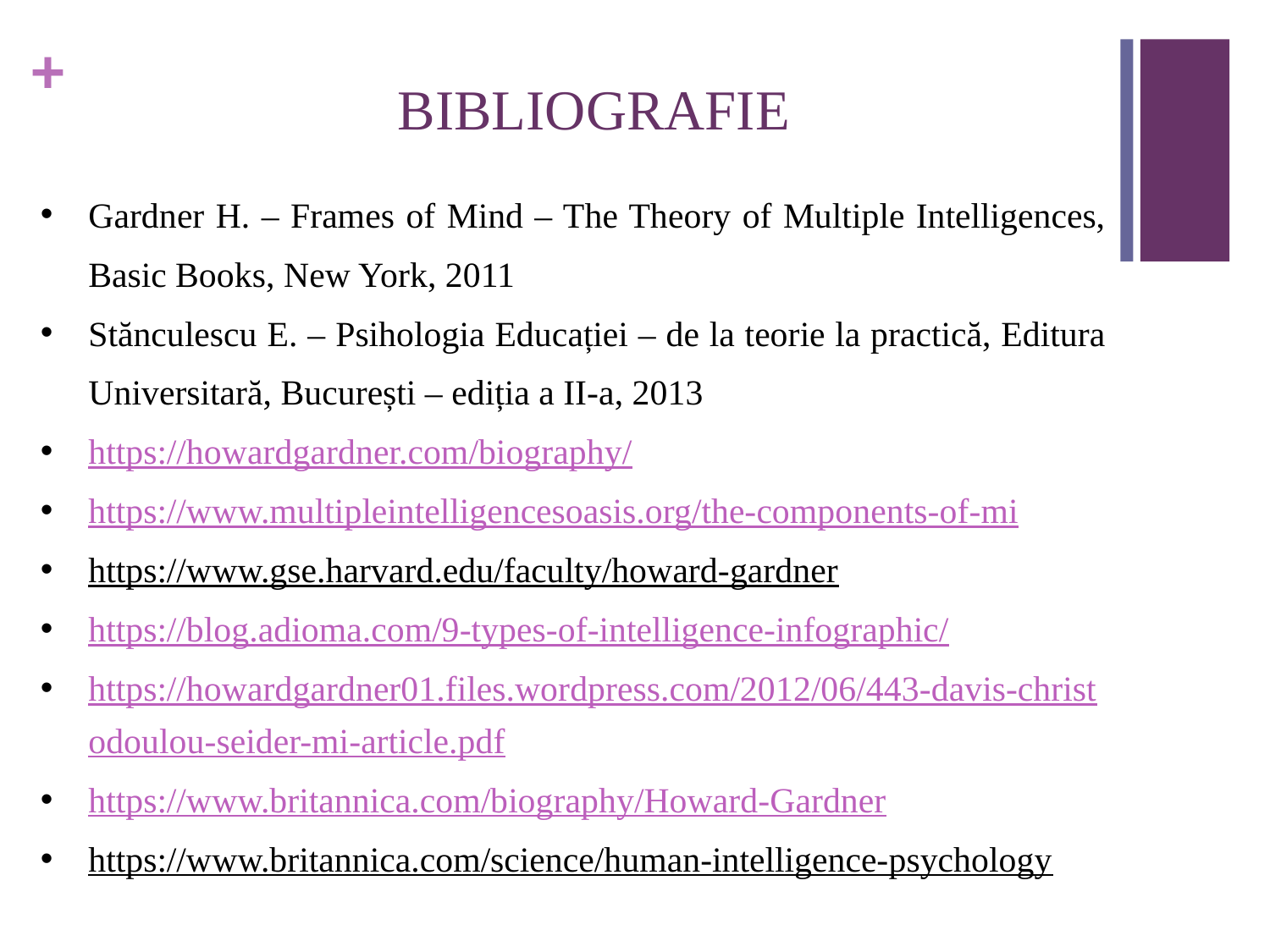

# BIBLIOGRAFIE
Gardner H. – Frames of Mind – The Theory of Multiple Intelligences, Basic Books, New York, 2011
Stănculescu E. – Psihologia Educației – de la teorie la practică, Editura Universitară, București – ediția a II-a, 2013
https://howardgardner.com/biography/
https://www.multipleintelligencesoasis.org/the-components-of-mi
https://www.gse.harvard.edu/faculty/howard-gardner
https://blog.adioma.com/9-types-of-intelligence-infographic/
https://howardgardner01.files.wordpress.com/2012/06/443-davis-christodoulou-seider-mi-article.pdf
https://www.britannica.com/biography/Howard-Gardner
https://www.britannica.com/science/human-intelligence-psychology